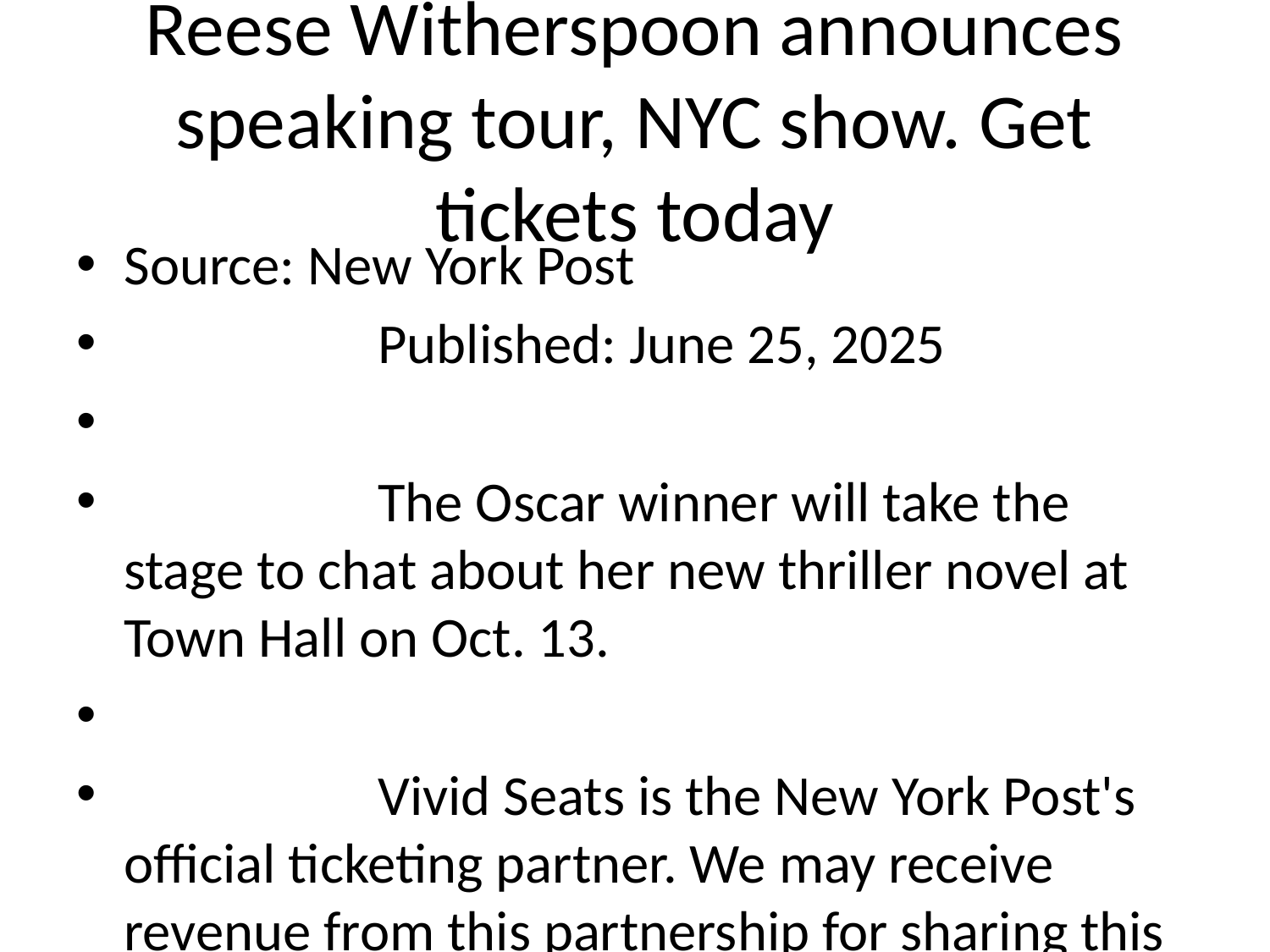

# Reese Witherspoon announces speaking tour, NYC show. Get tickets today
Source: New York Post
                    Published: June 25, 2025

                    The Oscar winner will take the stage to chat about her new thriller novel at Town Hall on Oct. 13.

                    Vivid Seats is the New York Post's official ticketing partner. We may receive revenue from this partnership for sharing this content and/or when you make a purchase. Featured pricing is subject to ch… [+4013 chars]